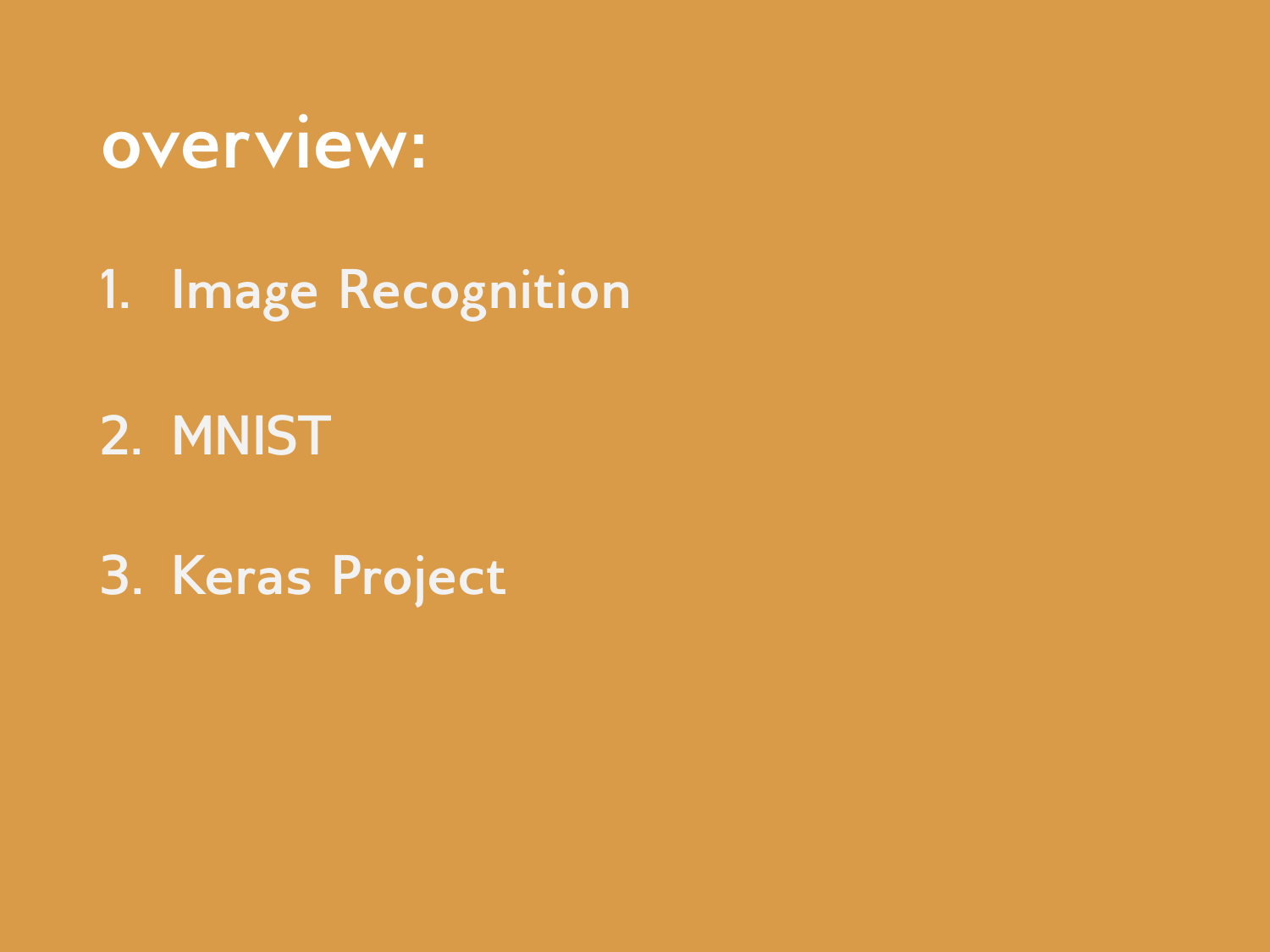

# overview:
Image Recognition
MNIST
Keras Project